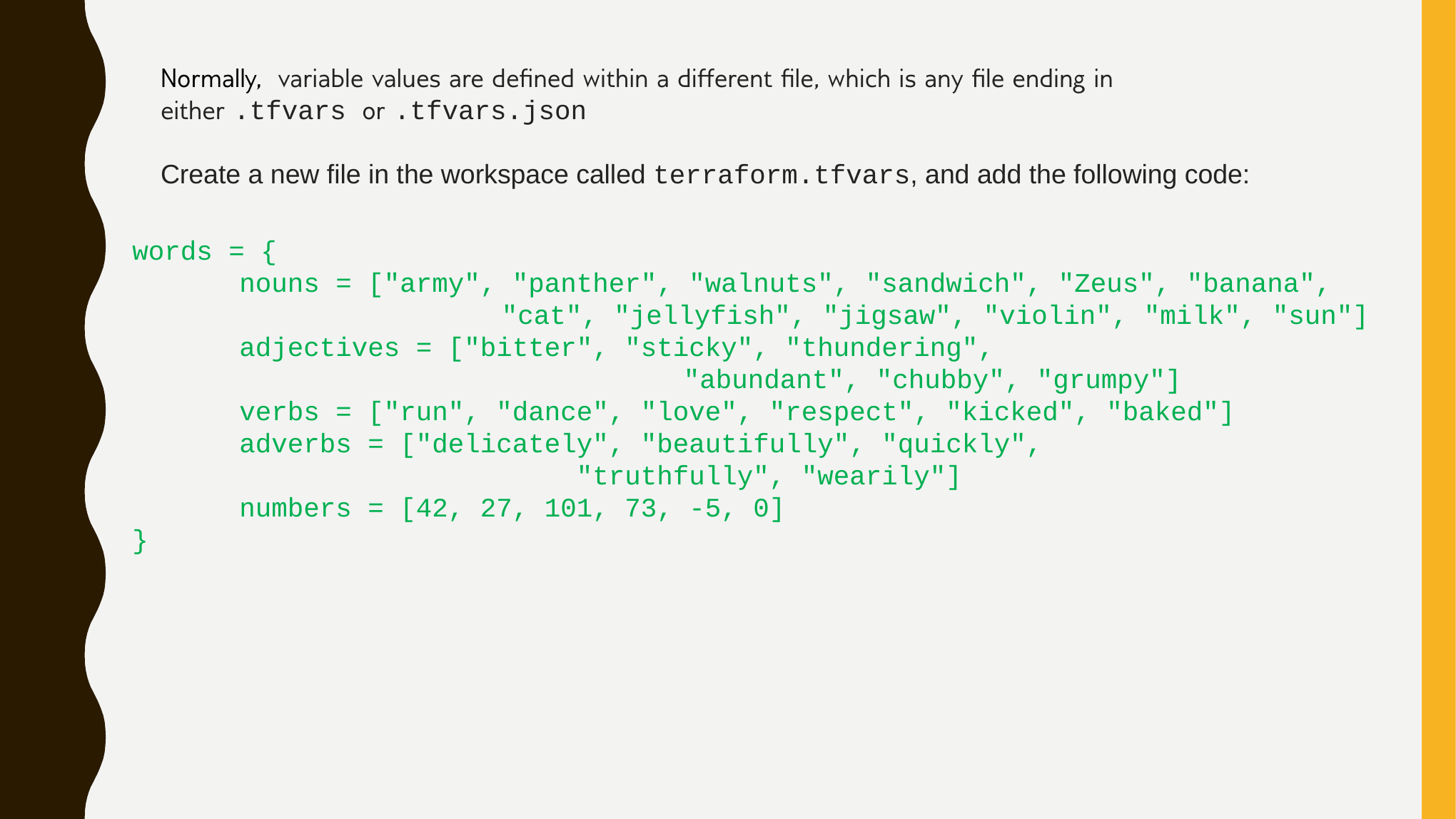

Normally,  variable values are defined within a different file, which is any file ending in either .tfvars or .tfvars.json

Create a new file in the workspace called terraform.tfvars, and add the following code:

words = {
	nouns = ["army", "panther", "walnuts", "sandwich", "Zeus", "banana",
			   "cat", "jellyfish", "jigsaw", "violin", "milk", "sun"]
	adjectives = ["bitter", "sticky", "thundering",
					 "abundant", "chubby", "grumpy"]
	verbs = ["run", "dance", "love", "respect", "kicked", "baked"]
	adverbs = ["delicately", "beautifully", "quickly",
				 "truthfully", "wearily"]
	numbers = [42, 27, 101, 73, -5, 0]
}